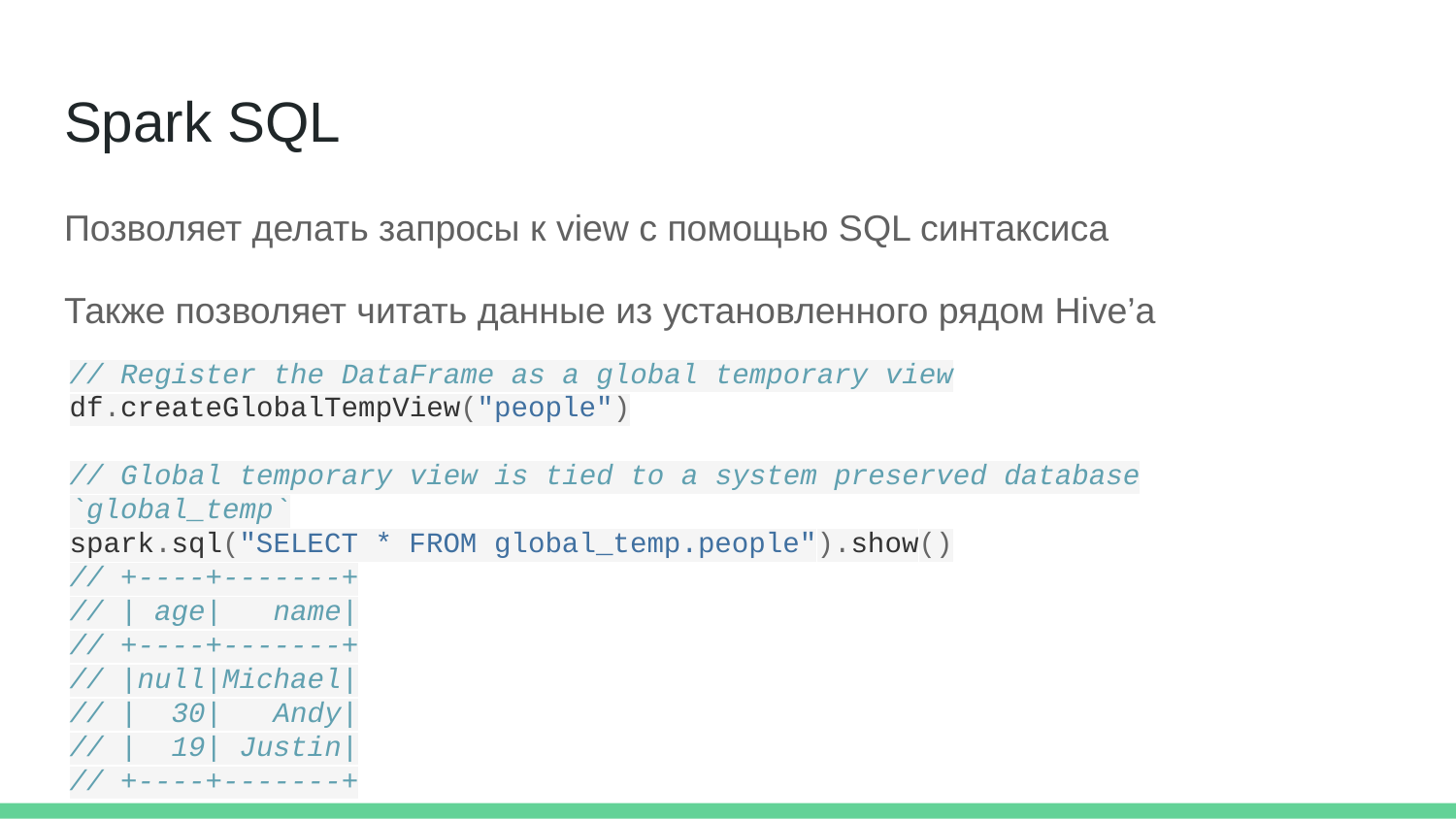

# Spark SQL
Позволяет делать запросы к view с помощью SQL синтаксиса
Также позволяет читать данные из установленного рядом Hive’а
// Register the DataFrame as a global temporary view
df.createGlobalTempView("people")

// Global temporary view is tied to a system preserved database `global_temp`
spark.sql("SELECT * FROM global_temp.people").show()
// +----+-------+
// | age|   name|
// +----+-------+
// |null|Michael|
// |  30|   Andy|
// |  19| Justin|
// +----+-------+